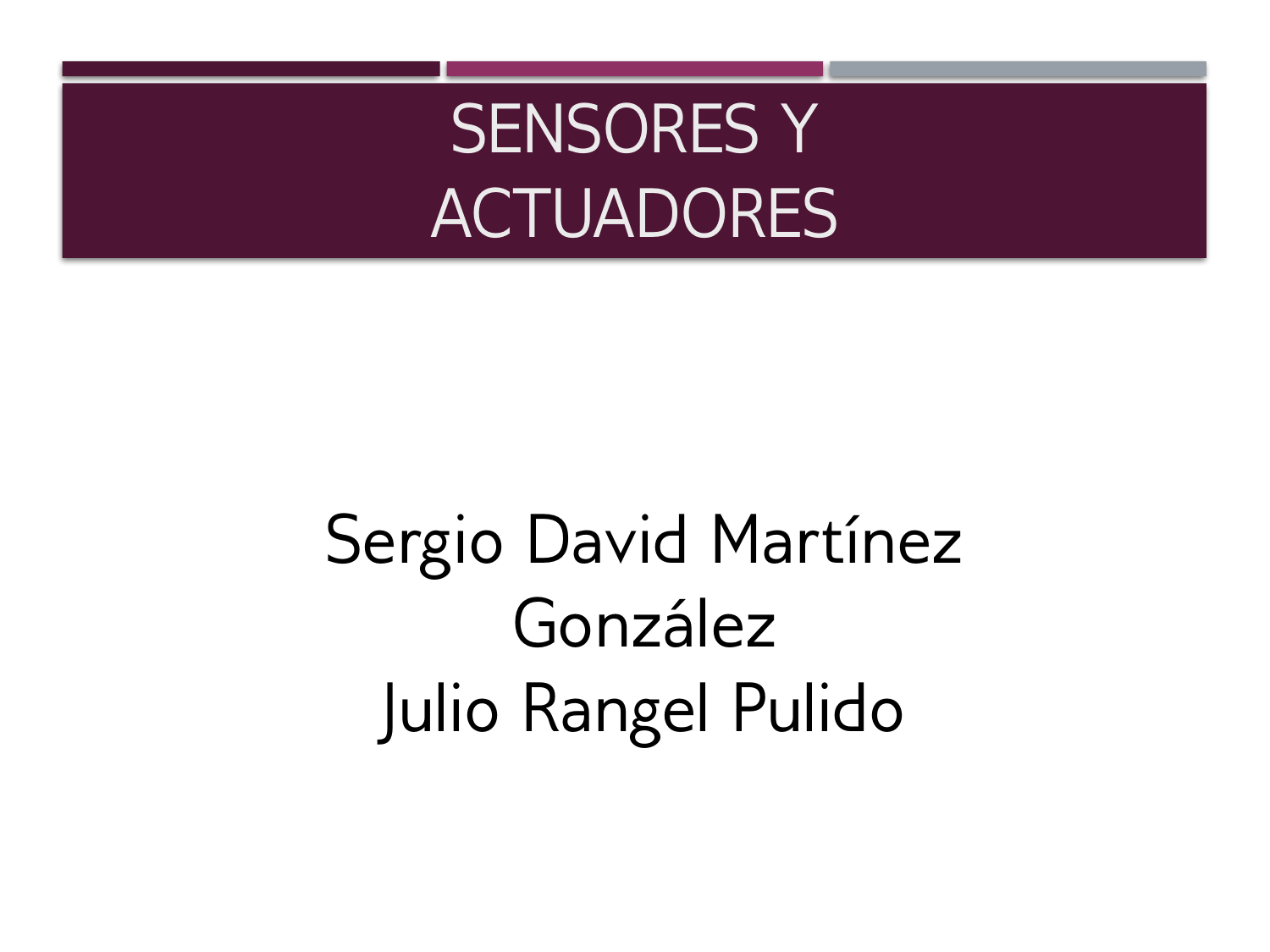

SENSORES Y ACTUADORES
Sergio David Martínez González
Julio Rangel Pulido